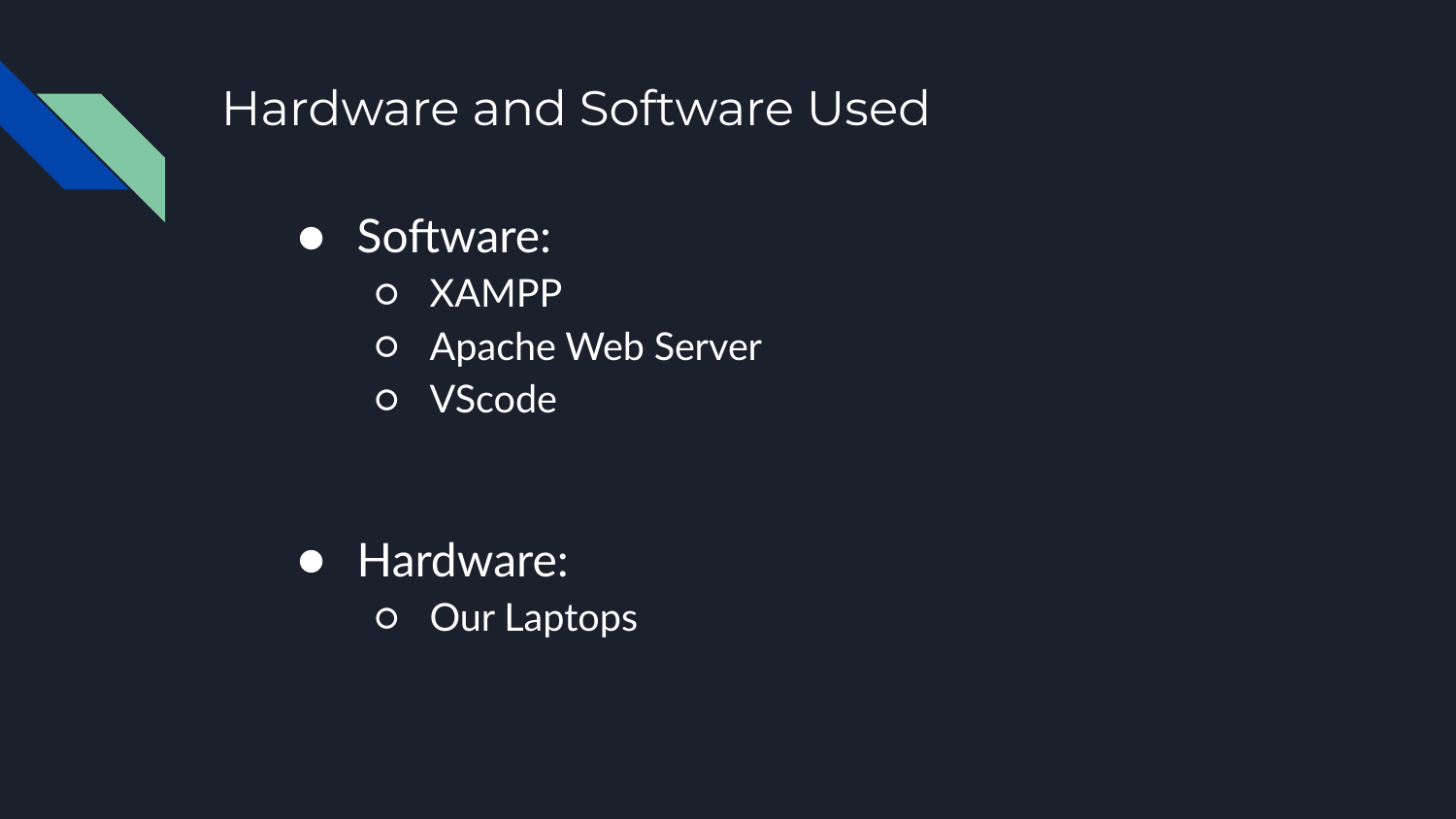

# Hardware and Software Used
Software:
XAMPP
Apache Web Server
VScode

Hardware:
Our Laptops